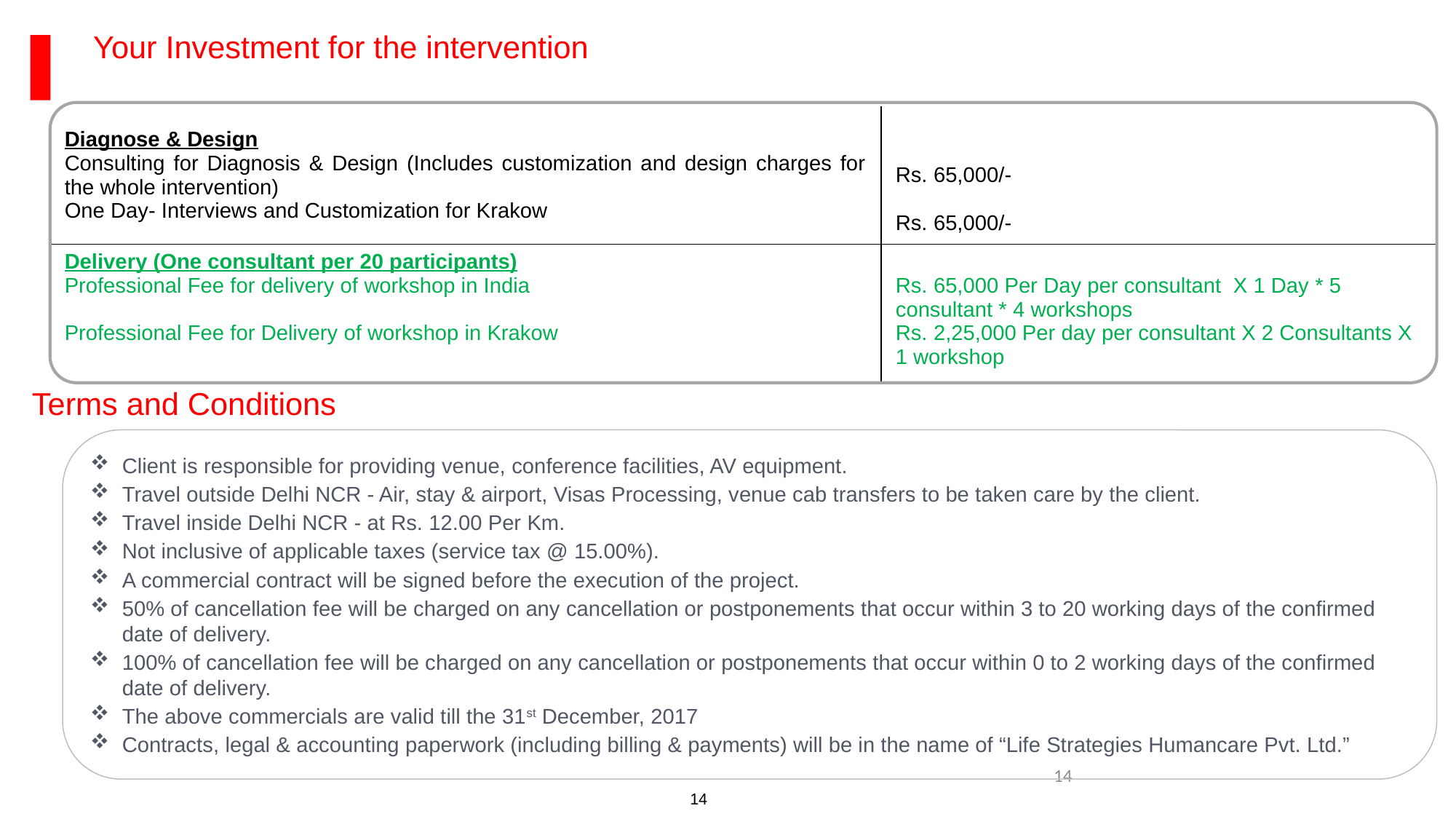

Your Investment for the intervention

| Diagnose & Design Consulting for Diagnosis & Design (Includes customization and design charges for the whole intervention) One Day- Interviews and Customization for Krakow | Rs. 65,000/- Rs. 65,000/- |
| --- | --- |
| Delivery (One consultant per 20 participants) Professional Fee for delivery of workshop in India Professional Fee for Delivery of workshop in Krakow | Rs. 65,000 Per Day per consultant X 1 Day \* 5 consultant \* 4 workshops Rs. 2,25,000 Per day per consultant X 2 Consultants X 1 workshop |
Terms and Conditions
Client is responsible for providing venue, conference facilities, AV equipment.
Travel outside Delhi NCR - Air, stay & airport, Visas Processing, venue cab transfers to be taken care by the client.
Travel inside Delhi NCR - at Rs. 12.00 Per Km.
Not inclusive of applicable taxes (service tax @ 15.00%).
A commercial contract will be signed before the execution of the project.
50% of cancellation fee will be charged on any cancellation or postponements that occur within 3 to 20 working days of the confirmed date of delivery.
100% of cancellation fee will be charged on any cancellation or postponements that occur within 0 to 2 working days of the confirmed date of delivery.
The above commercials are valid till the 31st December, 2017
Contracts, legal & accounting paperwork (including billing & payments) will be in the name of “Life Strategies Humancare Pvt. Ltd.”
14